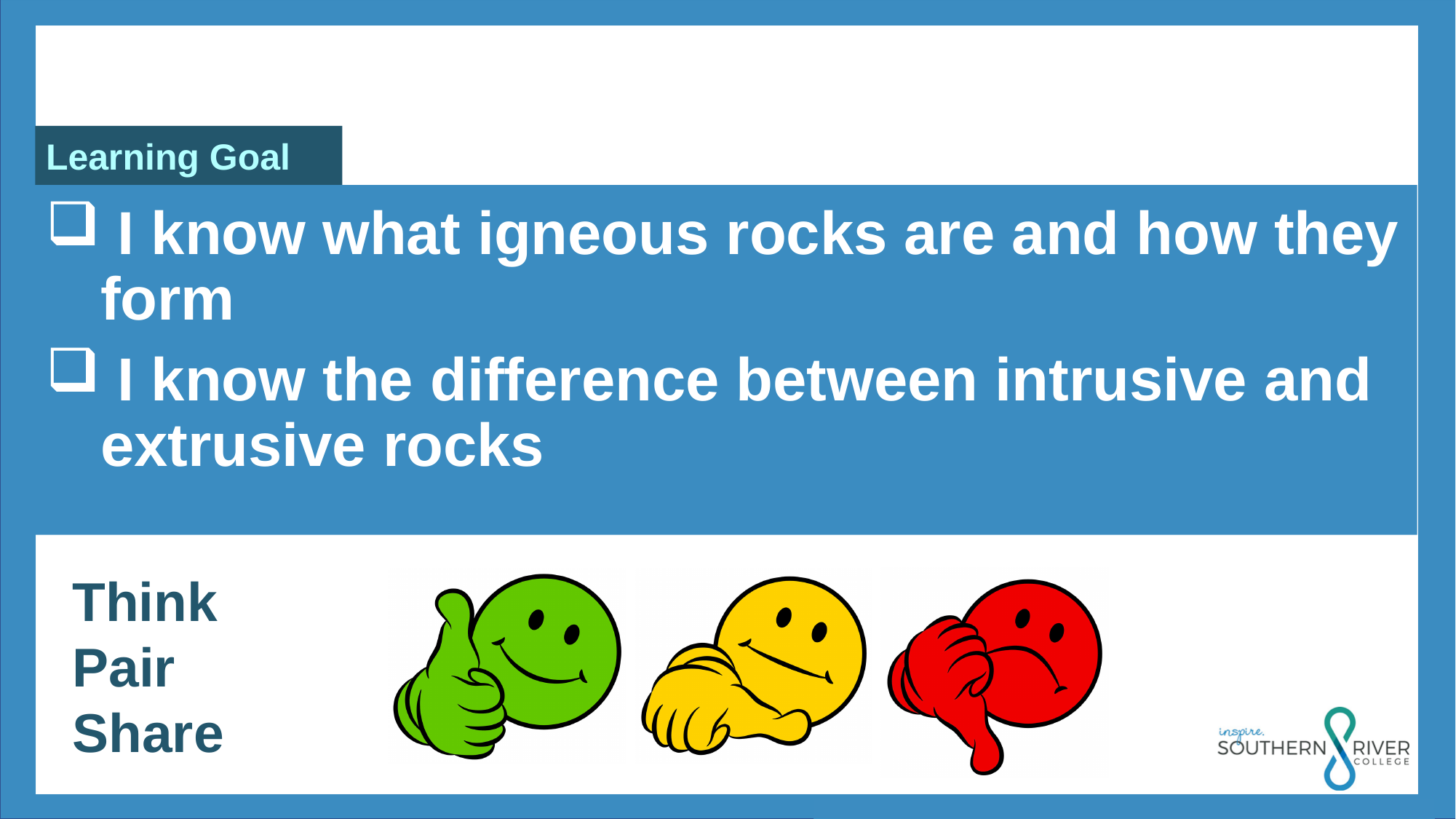

I know what igneous rocks are and how they form
 I know the difference between intrusive and extrusive rocks